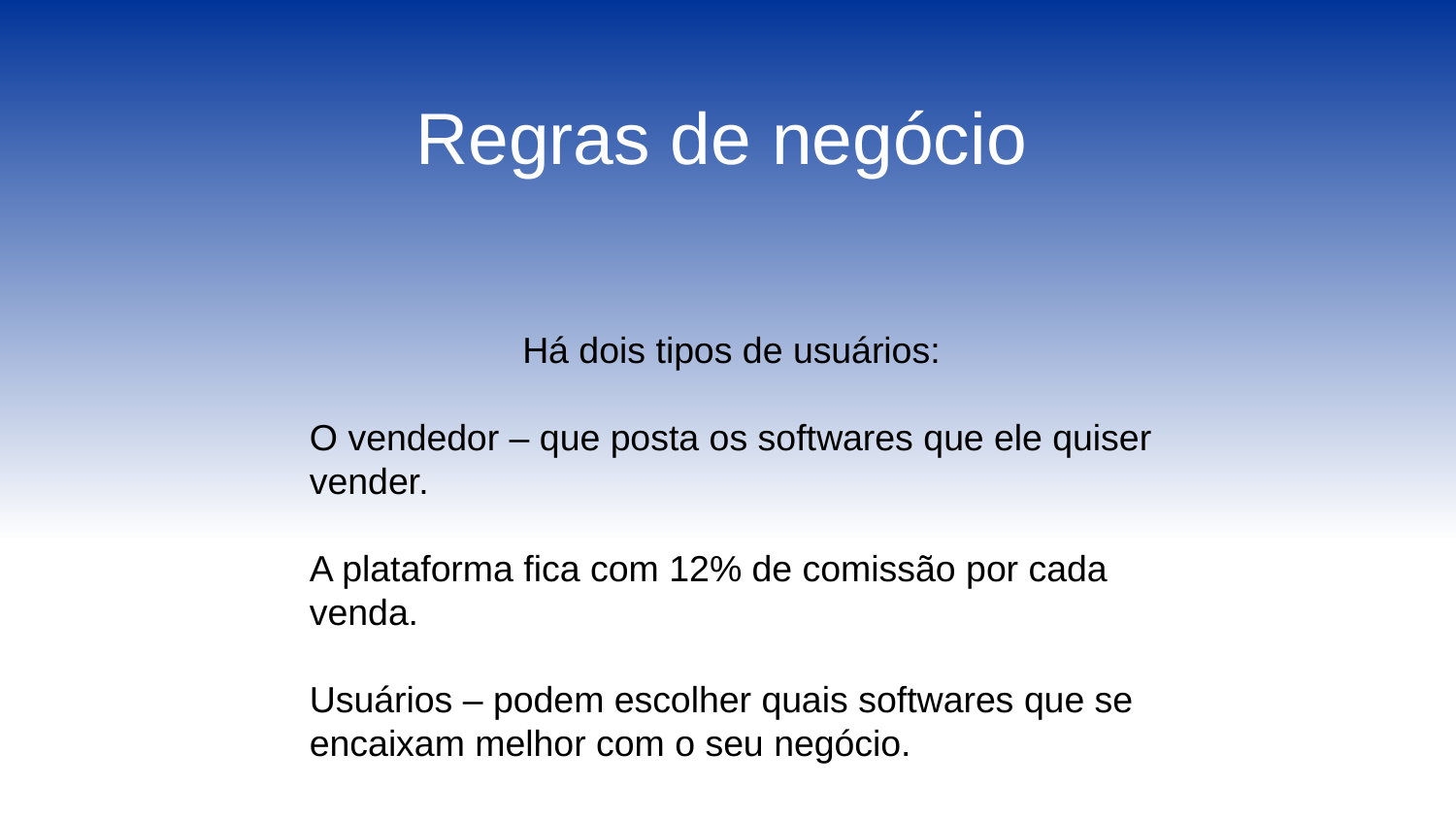

Regras de negócio

Há dois tipos de usuários:

O vendedor – que posta os softwares que ele quiser vender.

A plataforma fica com 12% de comissão por cada venda.

Usuários – podem escolher quais softwares que se encaixam melhor com o seu negócio.